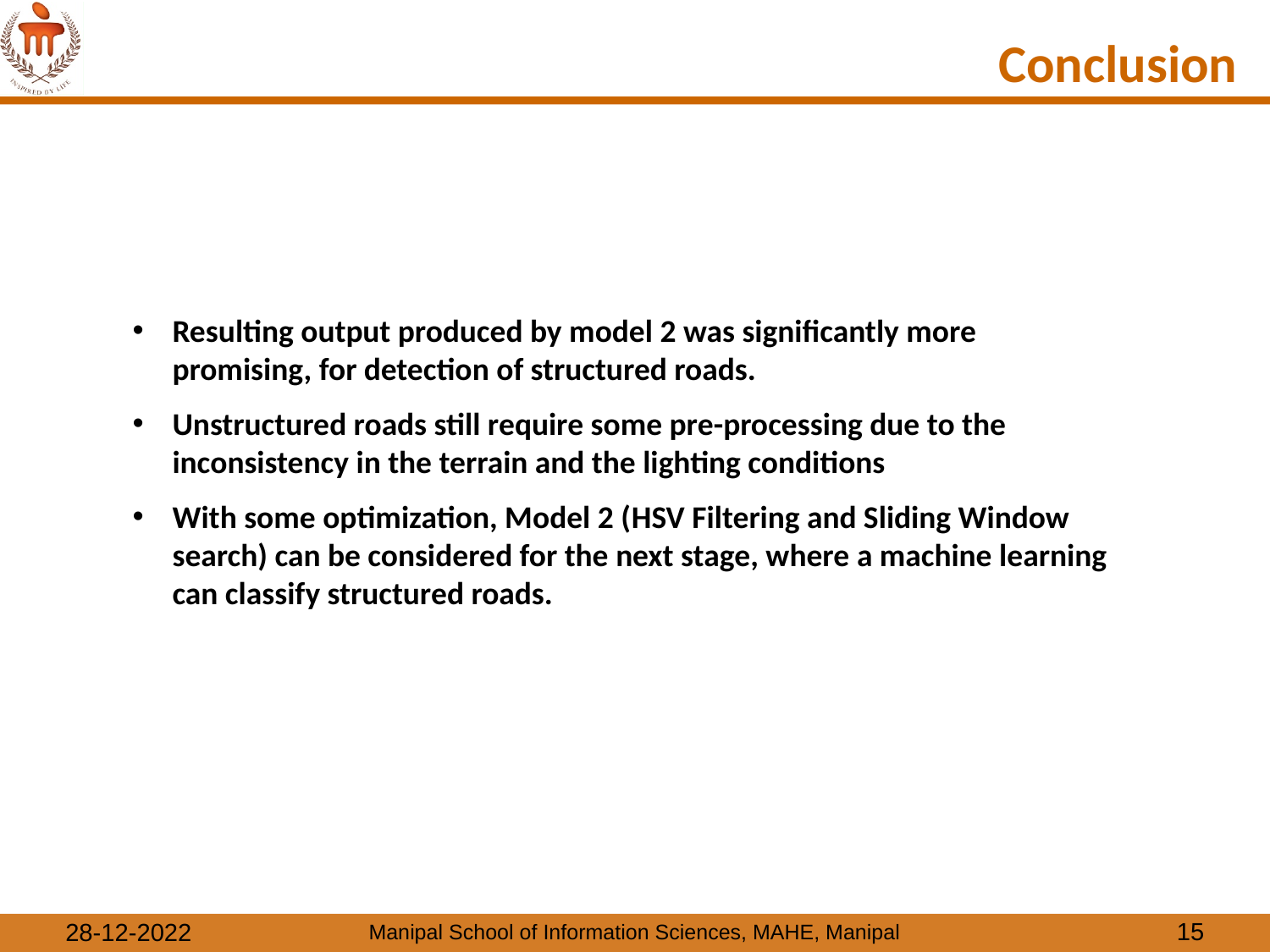

Conclusion
Resulting output produced by model 2 was significantly more promising, for detection of structured roads.

Unstructured roads still require some pre-processing due to the inconsistency in the terrain and the lighting conditions

With some optimization, Model 2 (HSV Filtering and Sliding Window search) can be considered for the next stage, where a machine learning can classify structured roads.
15
28-12-2022